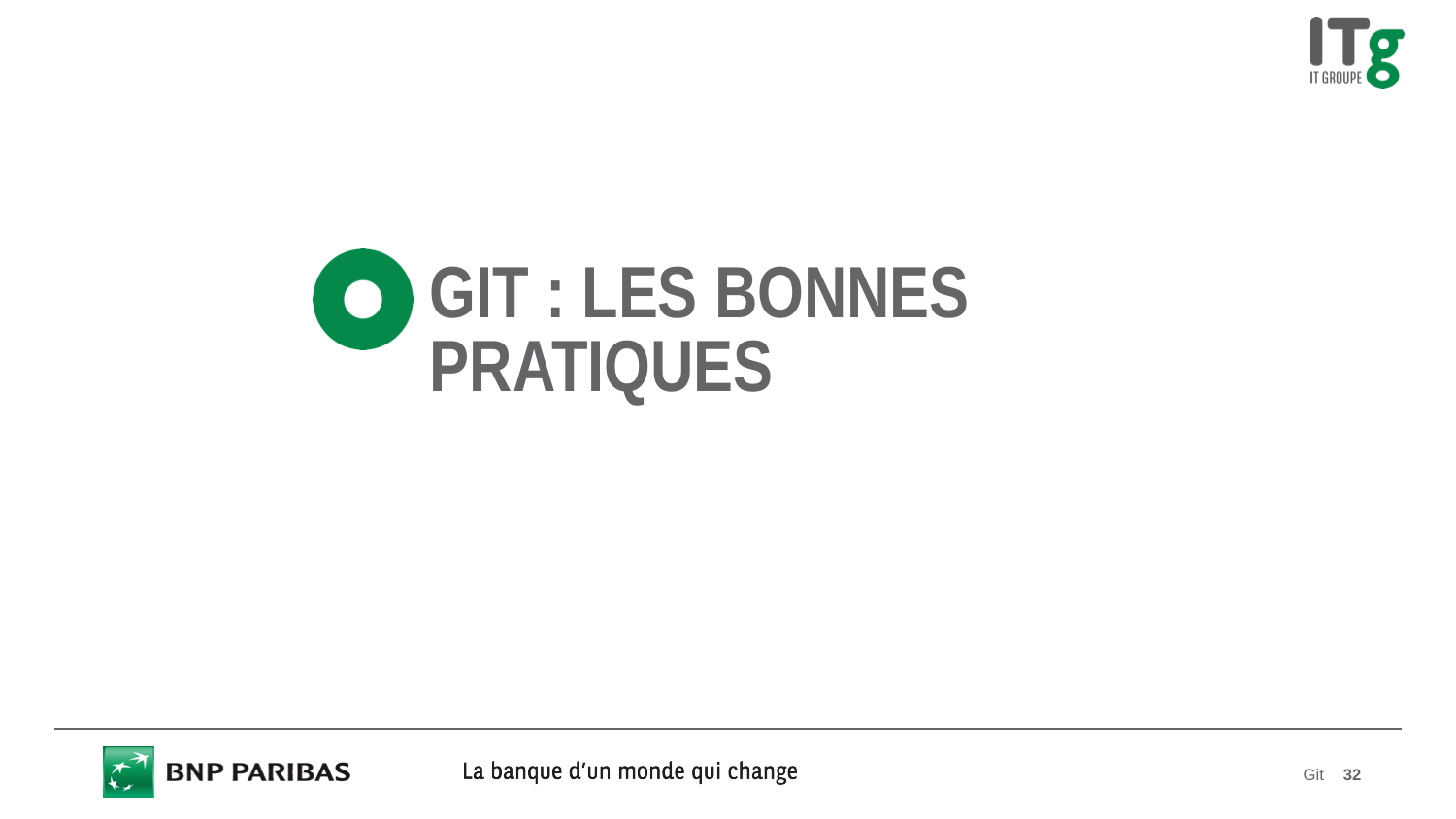

# Git : Les bonnes pratiques
Git
32